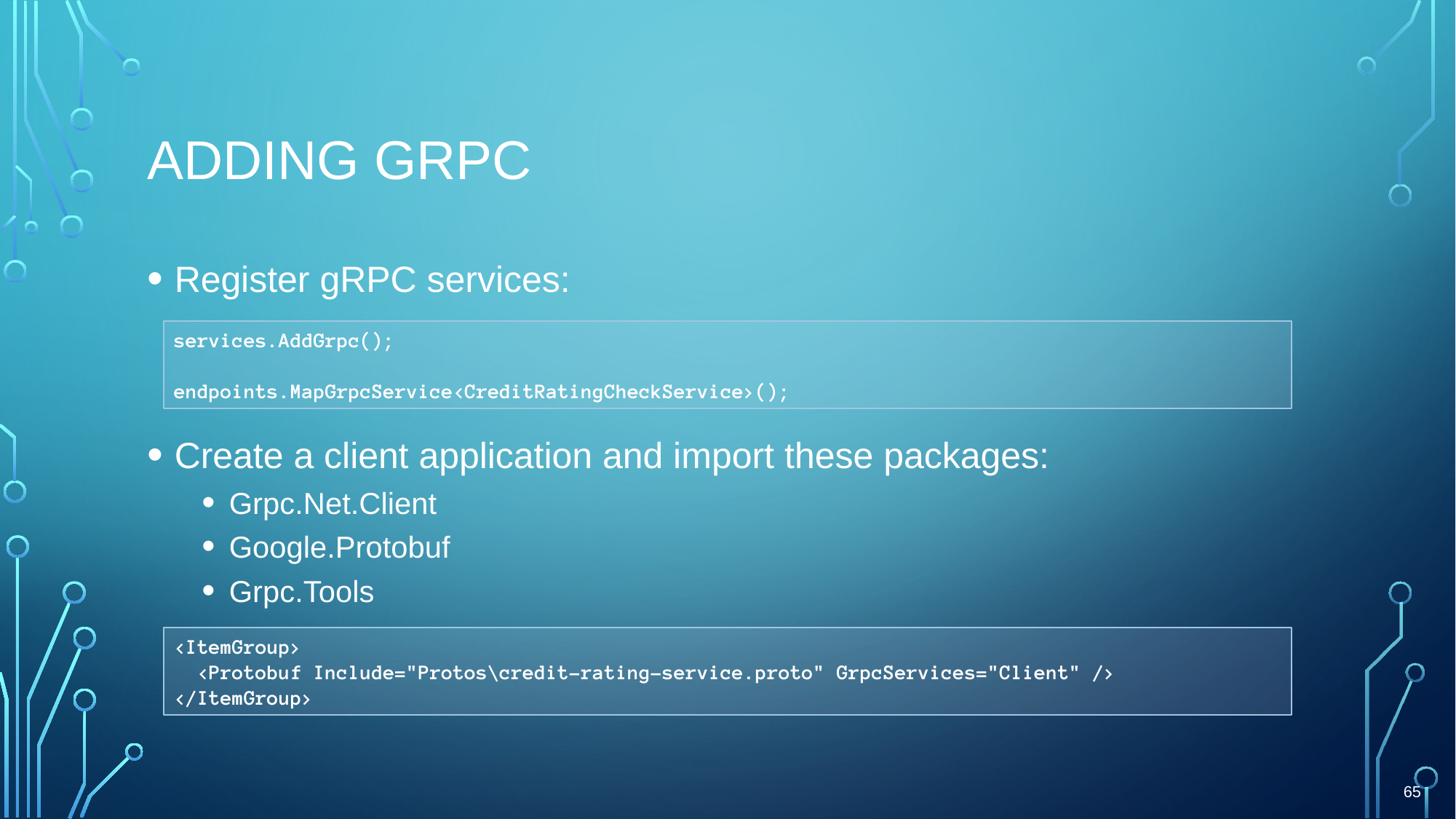

# Adding gRPC
Register gRPC services:

Create a client application and import these packages:
Grpc.Net.Client
Google.Protobuf
Grpc.Tools
services.AddGrpc();

endpoints.MapGrpcService<CreditRatingCheckService>();
<ItemGroup>
  <Protobuf Include="Protos\credit-rating-service.proto" GrpcServices="Client" />
</ItemGroup>
65